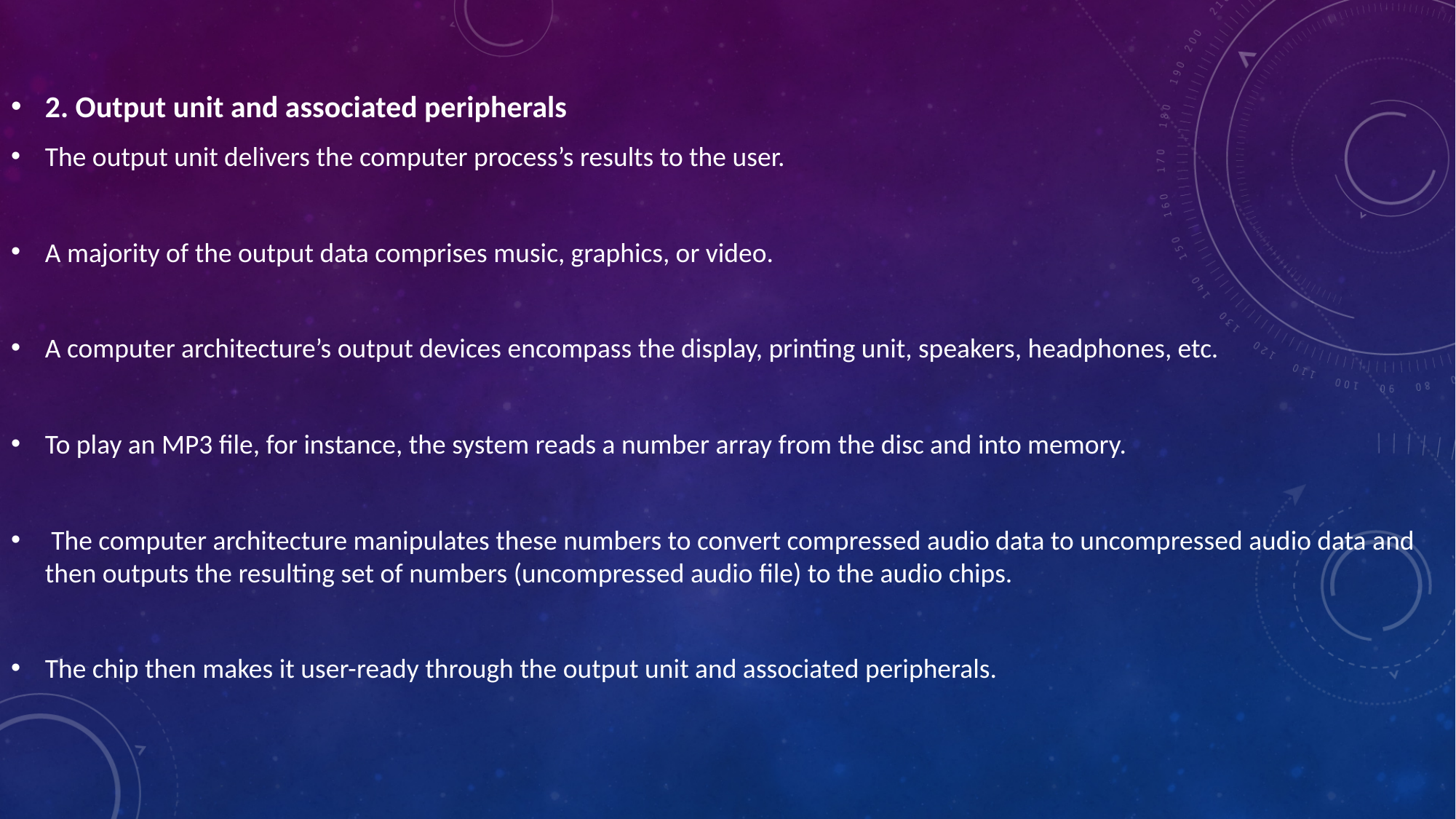

2. Output unit and associated peripherals
The output unit delivers the computer process’s results to the user.

A majority of the output data comprises music, graphics, or video.

A computer architecture’s output devices encompass the display, printing unit, speakers, headphones, etc.

To play an MP3 file, for instance, the system reads a number array from the disc and into memory.

 The computer architecture manipulates these numbers to convert compressed audio data to uncompressed audio data and then outputs the resulting set of numbers (uncompressed audio file) to the audio chips.

The chip then makes it user-ready through the output unit and associated peripherals.